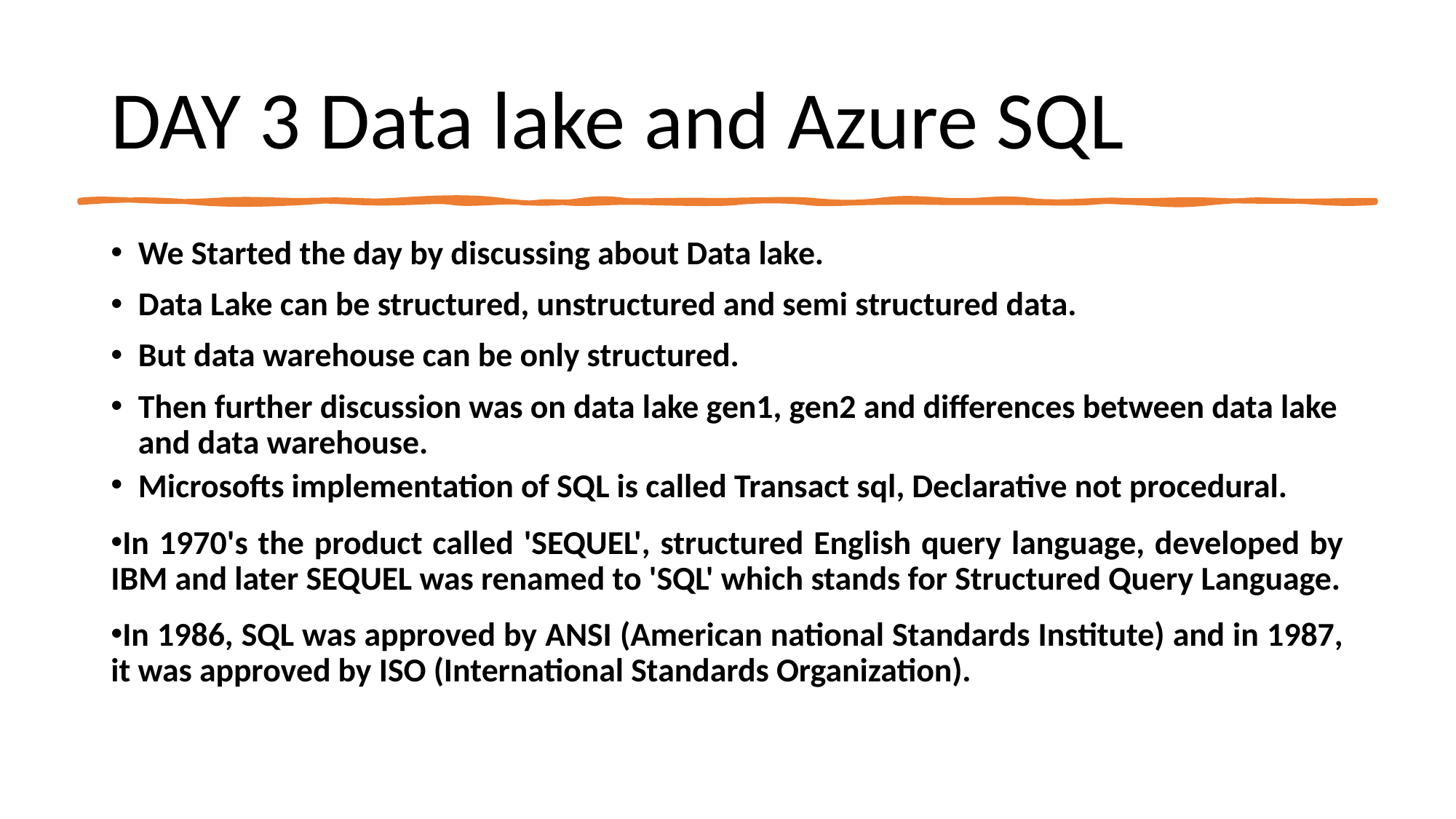

# DAY 3 Data lake and Azure SQL

We Started the day by discussing about Data lake.
Data Lake can be structured, unstructured and semi structured data.
But data warehouse can be only structured.
Then further discussion was on data lake gen1, gen2 and differences between data lake and data warehouse.
Microsofts implementation of SQL is called Transact sql, Declarative not procedural.
In 1970's the product called 'SEQUEL', structured English query language, developed by IBM and later SEQUEL was renamed to 'SQL' which stands for Structured Query Language.
In 1986, SQL was approved by ANSI (American national Standards Institute) and in 1987, it was approved by ISO (International Standards Organization).